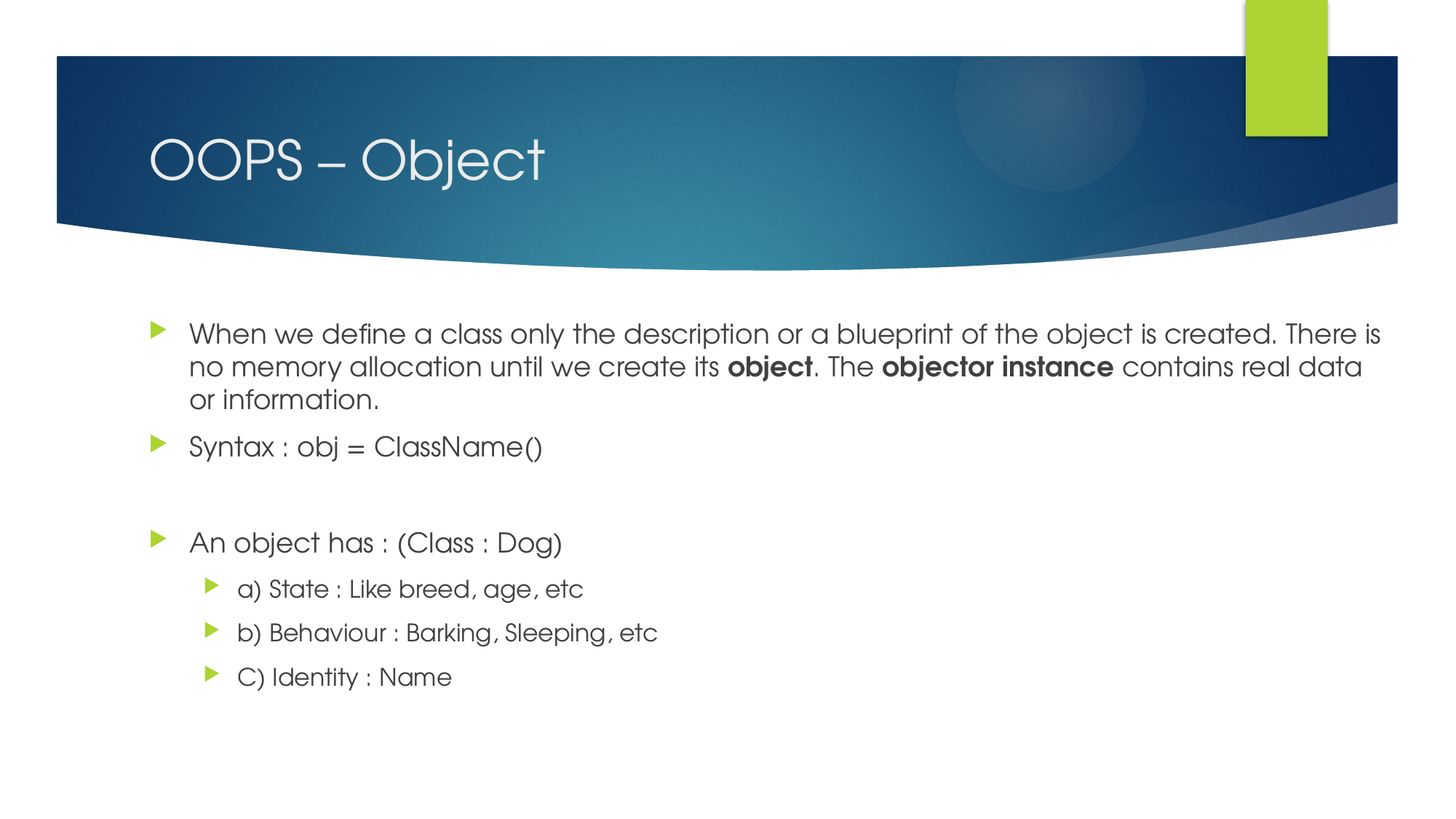

# OOPS – Object
When we define a class only the description or a blueprint of the object is created. There is no memory allocation until we create its object. The objector instance contains real data or information.
Syntax : obj = ClassName()

An object has : (Class : Dog)
a) State : Like breed, age, etc
b) Behaviour : Barking, Sleeping, etc
C) Identity : Name